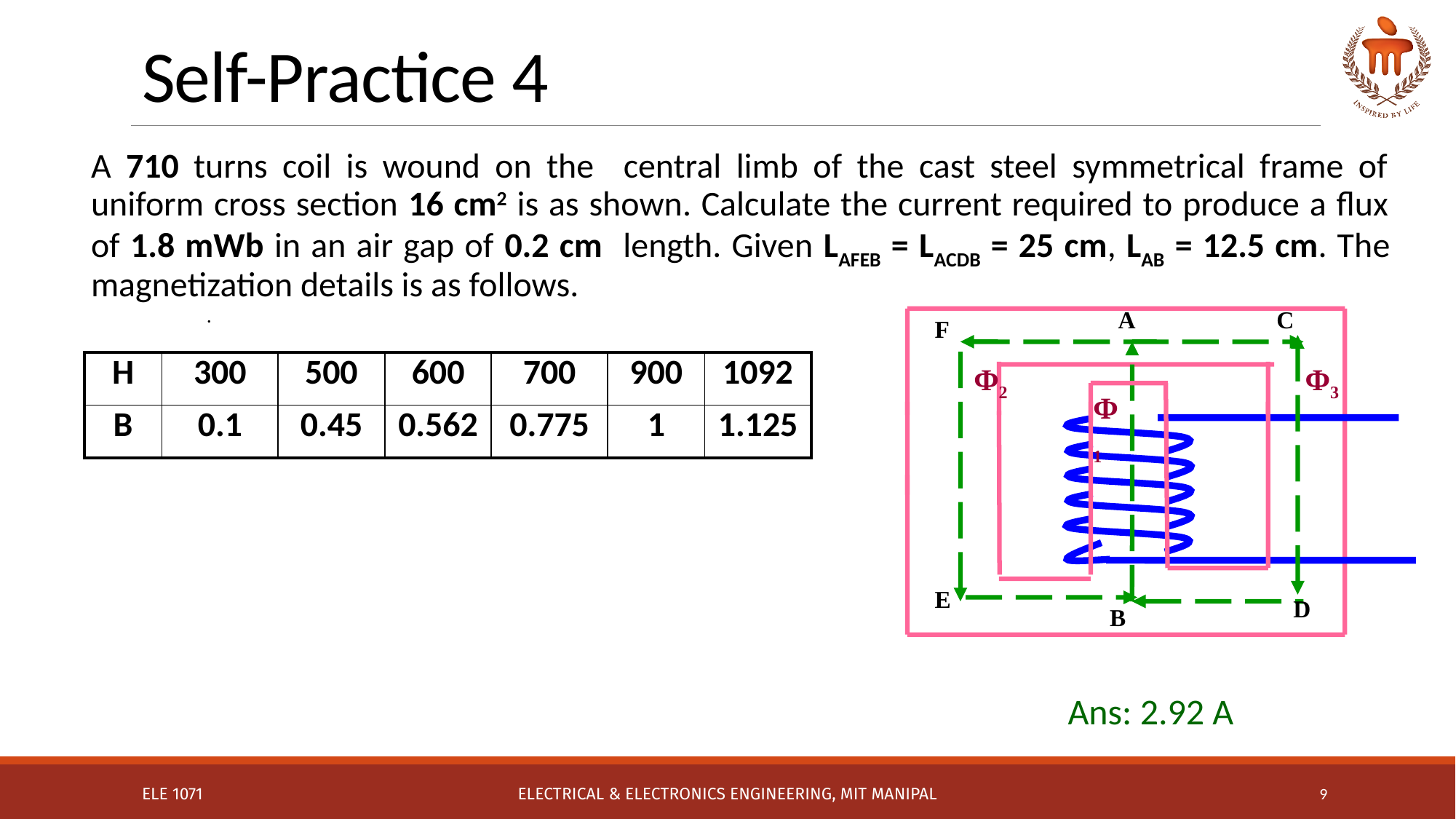

# Self-Practice 4
A 710 turns coil is wound on the  central limb of the cast steel symmetrical frame of uniform cross section 16 cm2 is as shown. Calculate the current required to produce a flux of 1.8 mWb in an air gap of 0.2 cm  length. Given LAFEB = LACDB = 25 cm, LAB = 12.5 cm. The magnetization details is as follows.
.
A
C

F

Φ2
Φ3

Φ1

E

D
B

| H | 300 | 500 | 600 | 700 | 900 | 1092 |
| --- | --- | --- | --- | --- | --- | --- |
| B | 0.1 | 0.45 | 0.562 | 0.775 | 1 | 1.125 |
Ans: 2.92 A
ELE 1071
Electrical & Electronics Engineering, MIT Manipal
9